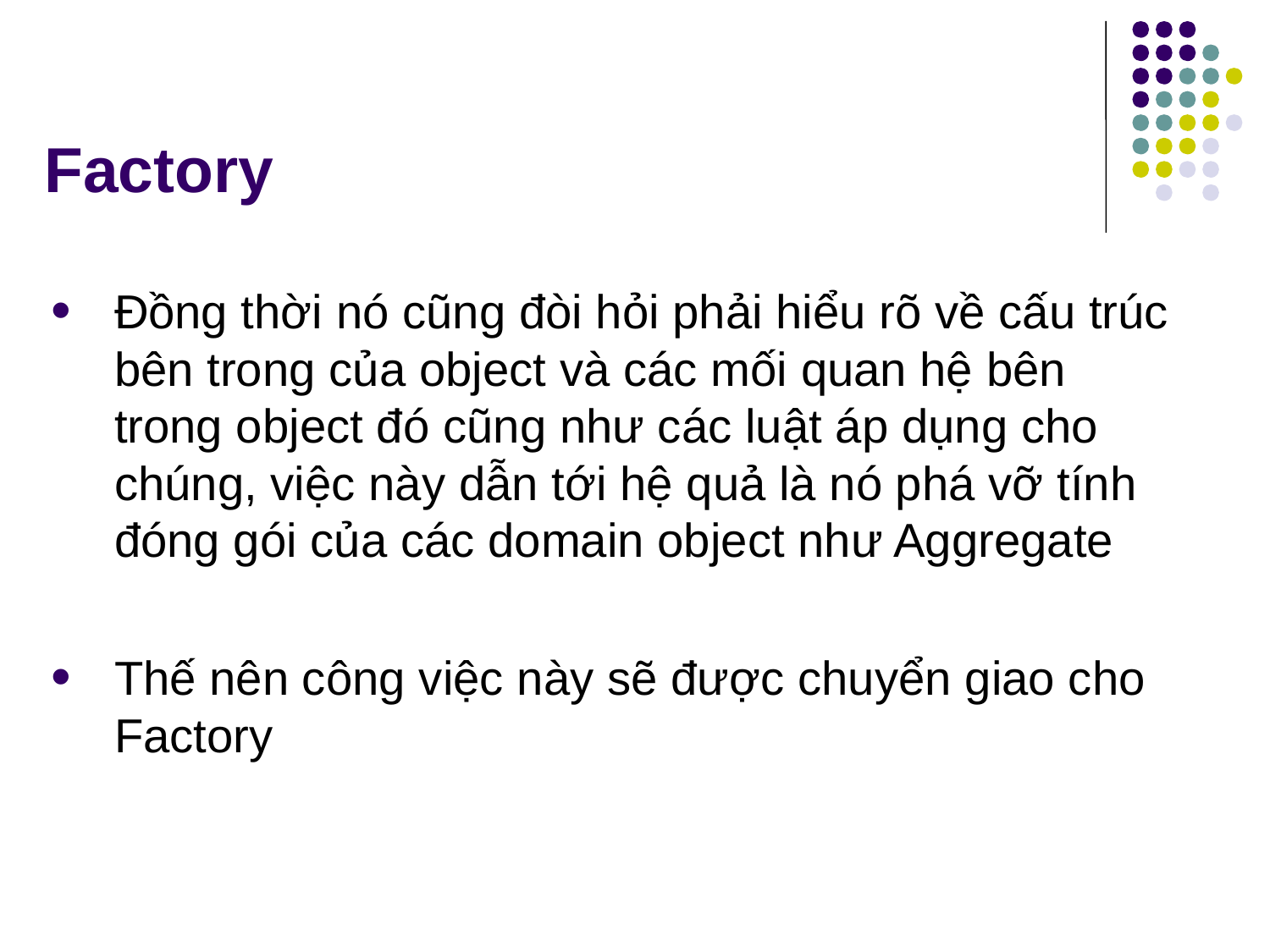

# Factory
Đồng thời nó cũng đòi hỏi phải hiểu rõ về cấu trúc bên trong của object và các mối quan hệ bên trong object đó cũng như các luật áp dụng cho chúng, việc này dẫn tới hệ quả là nó phá vỡ tính đóng gói của các domain object như Aggregate

Thế nên công việc này sẽ được chuyển giao cho Factory